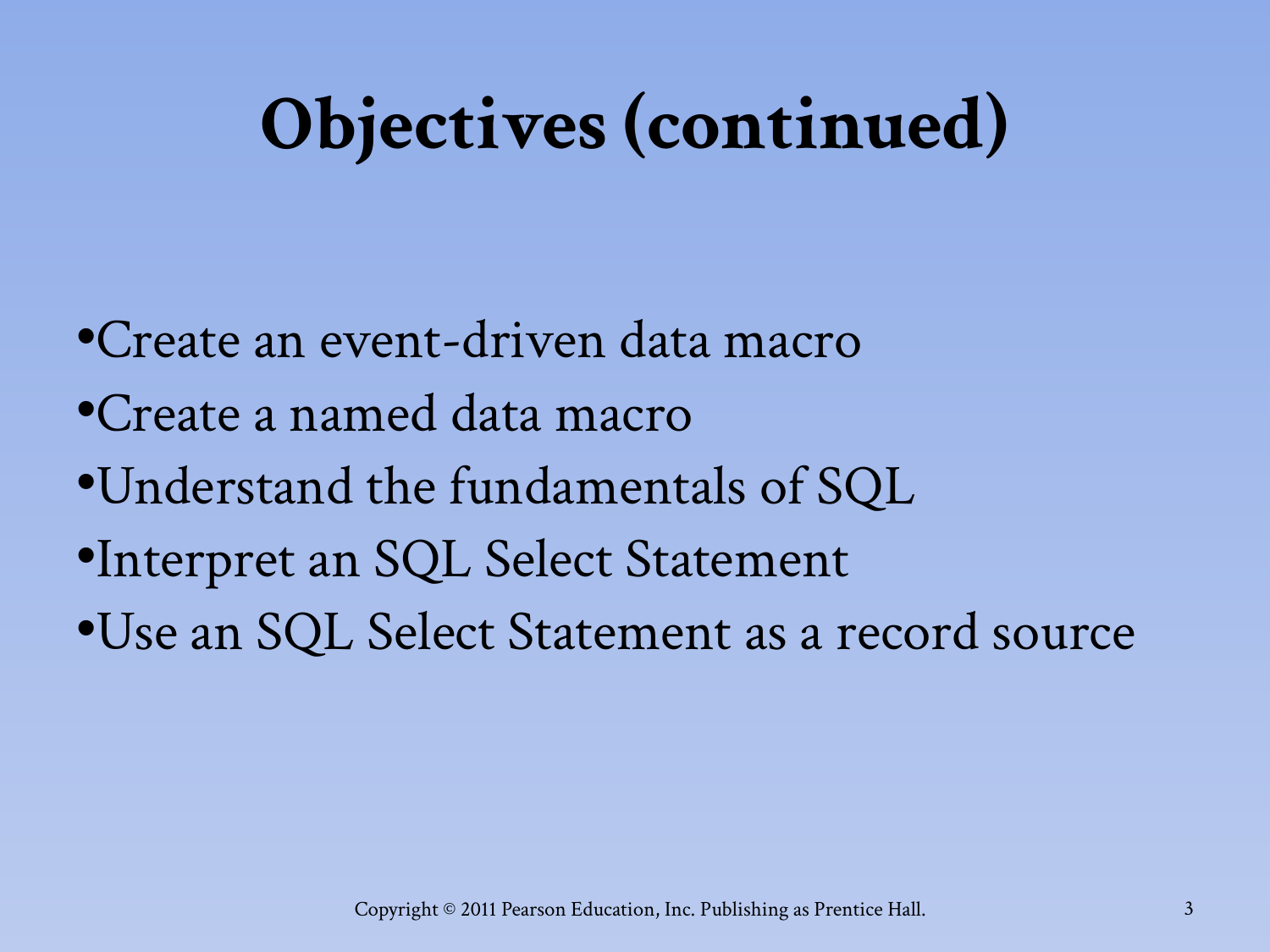

# Objectives (continued)

Create an event-driven data macro
Create a named data macro
Understand the fundamentals of SQL
Interpret an SQL Select Statement
Use an SQL Select Statement as a record source

Copyright © 2011 Pearson Education, Inc. Publishing as Prentice Hall.

3